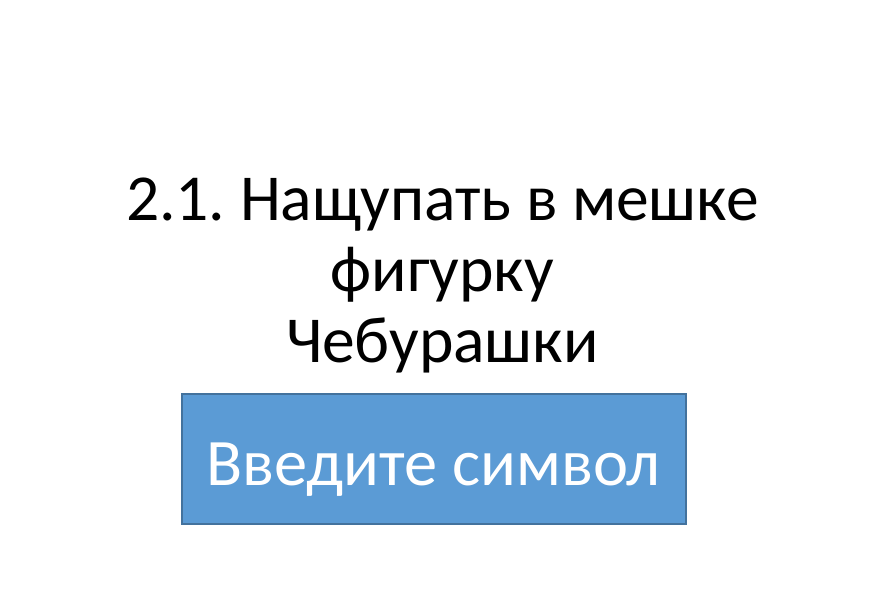

# 2.1. Нащупать в мешке фигурку Чебурашки
Введите символ